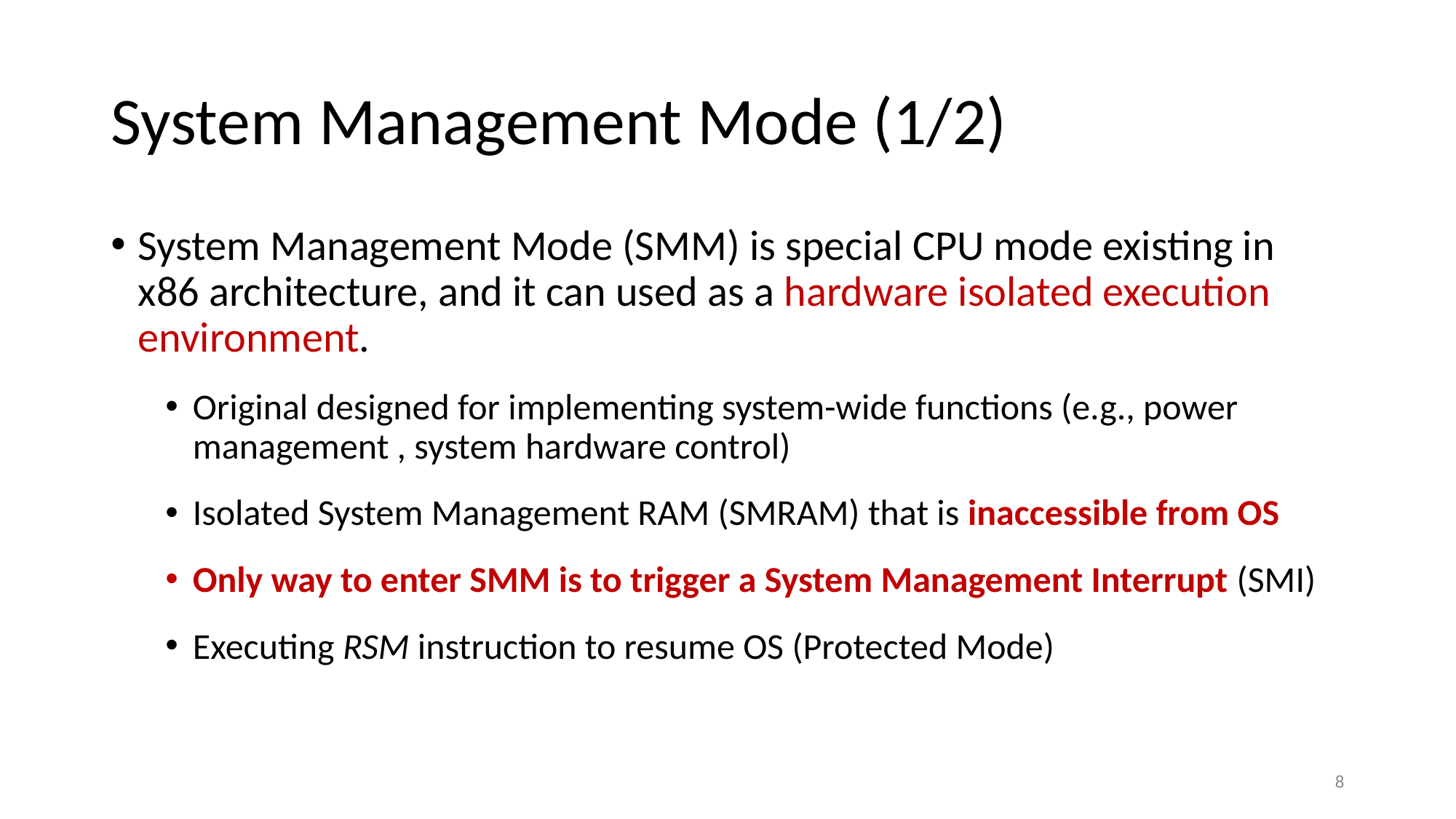

# System Management Mode (1/2)
System Management Mode (SMM) is special CPU mode existing in x86 architecture, and it can used as a hardware isolated execution environment.
Original designed for implementing system-wide functions (e.g., power management , system hardware control)
Isolated System Management RAM (SMRAM) that is inaccessible from OS
Only way to enter SMM is to trigger a System Management Interrupt (SMI)
Executing RSM instruction to resume OS (Protected Mode)
8